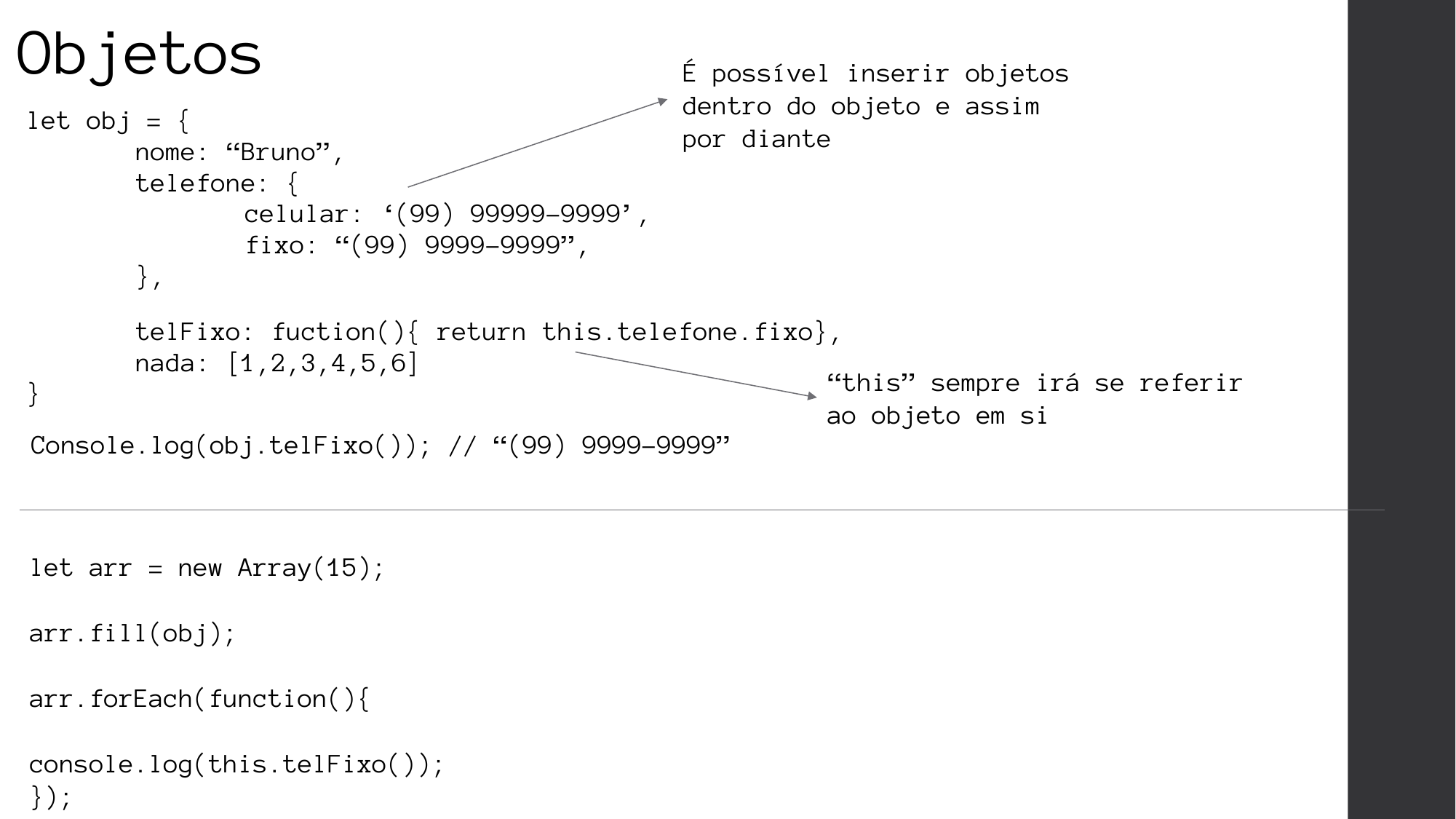

# Objetos
É possível inserir objetos dentro do objeto e assim por diante
let obj = {
	nome: “Bruno”,
	telefone: {
		celular: ‘(99) 99999-9999’,
		fixo: “(99) 9999-9999”,
	},
	telFixo: fuction(){ return this.telefone.fixo},
	nada: [1,2,3,4,5,6]
}
“this” sempre irá se referir ao objeto em si
Console.log(obj.telFixo()); // “(99) 9999-9999”
let arr = new Array(15);

arr.fill(obj);

arr.forEach(function(){
	console.log(this.telFixo());
});